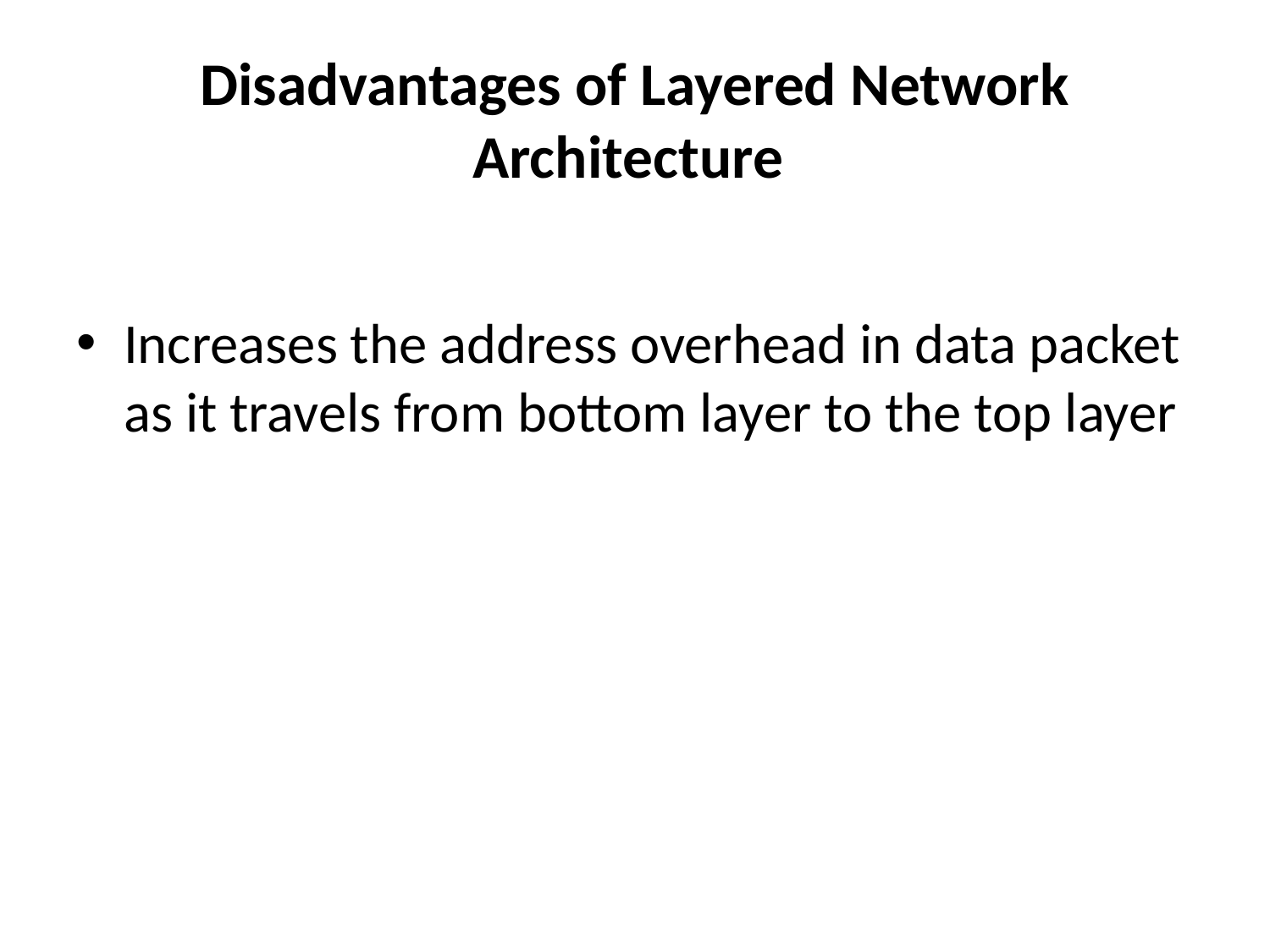

# Disadvantages of Layered Network Architecture

Increases the address overhead in data packet as it travels from bottom layer to the top layer